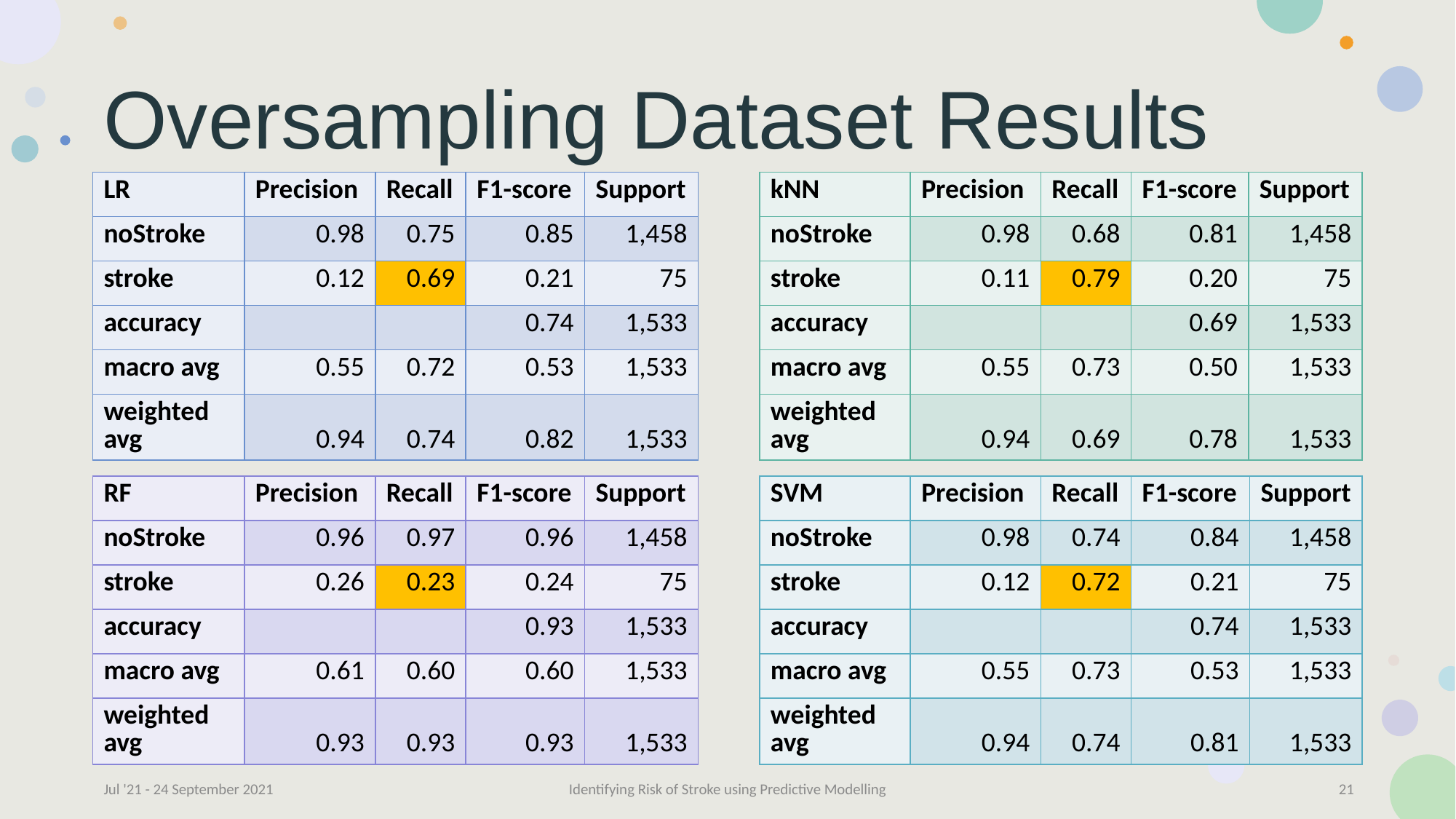

# Oversampling Dataset Results
| LR | Precision | Recall | F1-score | Support |
| --- | --- | --- | --- | --- |
| noStroke | 0.98 | 0.75 | 0.85 | 1,458 |
| stroke | 0.12 | 0.69 | 0.21 | 75 |
| accuracy |  |  | 0.74 | 1,533 |
| macro avg | 0.55 | 0.72 | 0.53 | 1,533 |
| weighted avg | 0.94 | 0.74 | 0.82 | 1,533 |
| kNN | Precision | Recall | F1-score | Support |
| --- | --- | --- | --- | --- |
| noStroke | 0.98 | 0.68 | 0.81 | 1,458 |
| stroke | 0.11 | 0.79 | 0.20 | 75 |
| accuracy |  |  | 0.69 | 1,533 |
| macro avg | 0.55 | 0.73 | 0.50 | 1,533 |
| weighted avg | 0.94 | 0.69 | 0.78 | 1,533 |
| RF | Precision | Recall | F1-score | Support |
| --- | --- | --- | --- | --- |
| noStroke | 0.96 | 0.97 | 0.96 | 1,458 |
| stroke | 0.26 | 0.23 | 0.24 | 75 |
| accuracy |  |  | 0.93 | 1,533 |
| macro avg | 0.61 | 0.60 | 0.60 | 1,533 |
| weighted avg | 0.93 | 0.93 | 0.93 | 1,533 |
| SVM | Precision | Recall | F1-score | Support |
| --- | --- | --- | --- | --- |
| noStroke | 0.98 | 0.74 | 0.84 | 1,458 |
| stroke | 0.12 | 0.72 | 0.21 | 75 |
| accuracy |  |  | 0.74 | 1,533 |
| macro avg | 0.55 | 0.73 | 0.53 | 1,533 |
| weighted avg | 0.94 | 0.74 | 0.81 | 1,533 |
Jul '21 - 24 September 2021
Identifying Risk of Stroke using Predictive Modelling
21